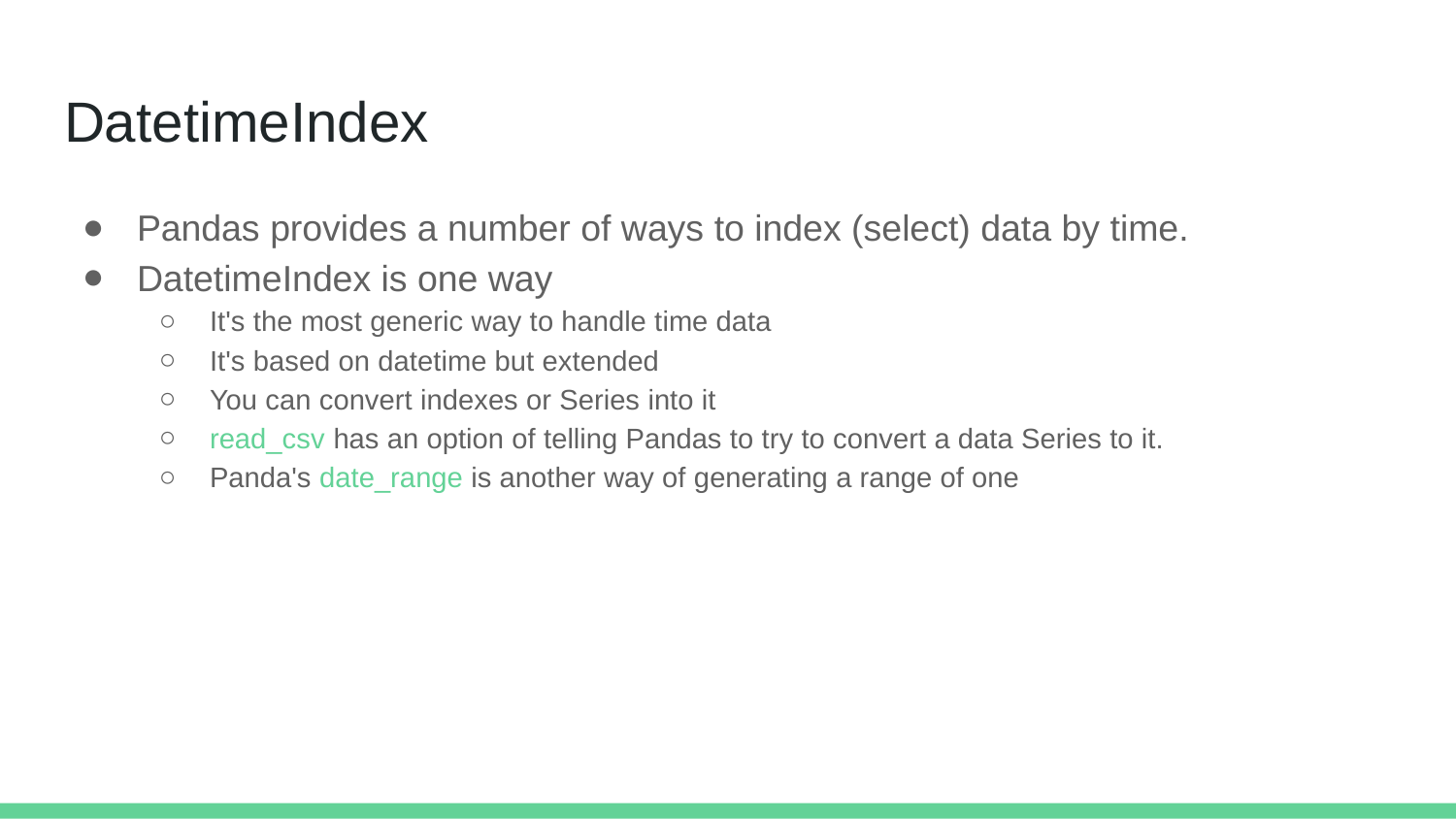

# DatetimeIndex
Pandas provides a number of ways to index (select) data by time.
DatetimeIndex is one way
It's the most generic way to handle time data
It's based on datetime but extended
You can convert indexes or Series into it
read_csv has an option of telling Pandas to try to convert a data Series to it.
Panda's date_range is another way of generating a range of one